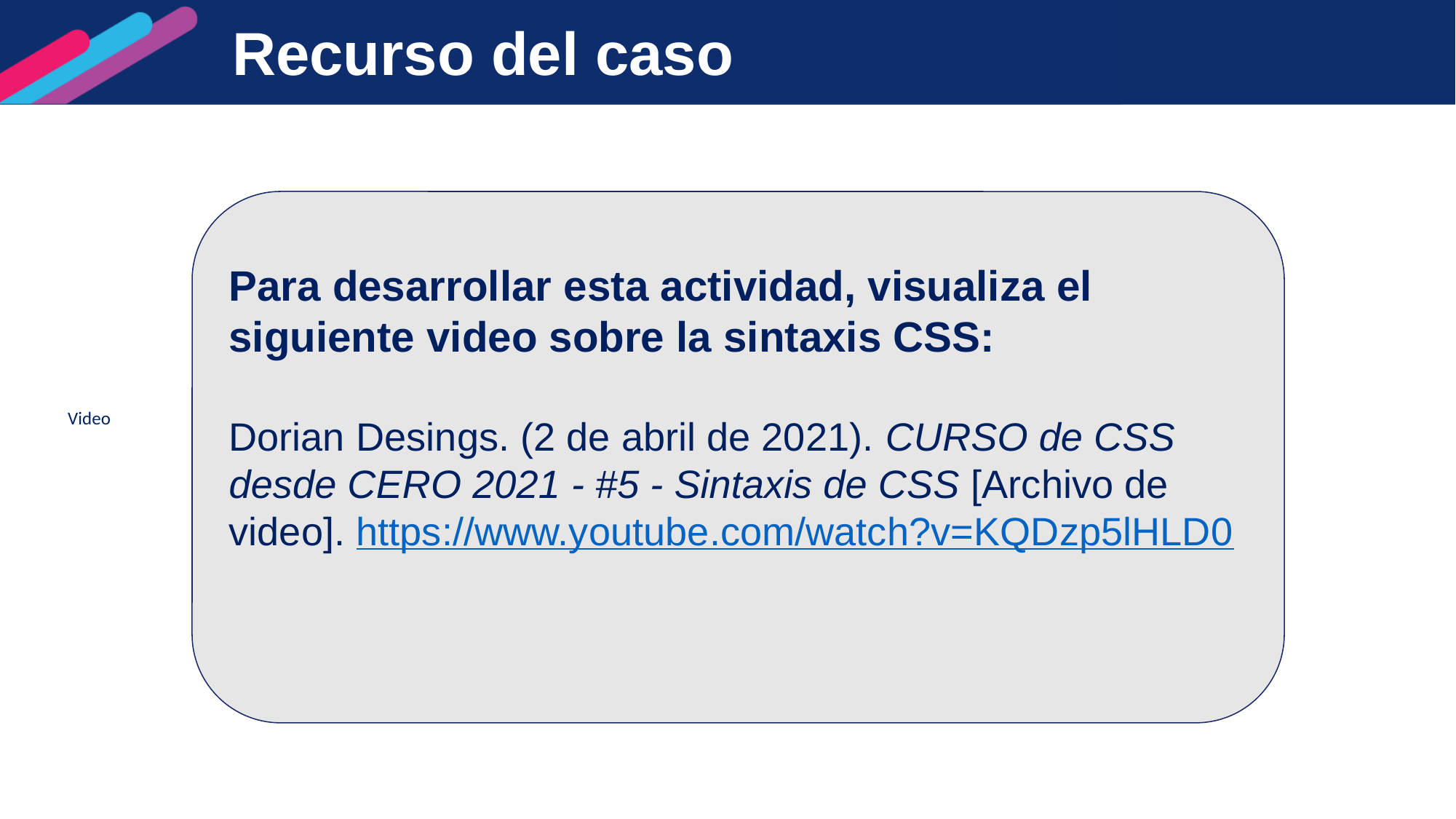

# Recurso del caso
Para desarrollar esta actividad, visualiza el siguiente video sobre la sintaxis CSS:

Dorian Desings. (2 de abril de 2021). CURSO de CSS desde CERO 2021 - #5 - Sintaxis de CSS [Archivo de video]. https://www.youtube.com/watch?v=KQDzp5lHLD0

Video